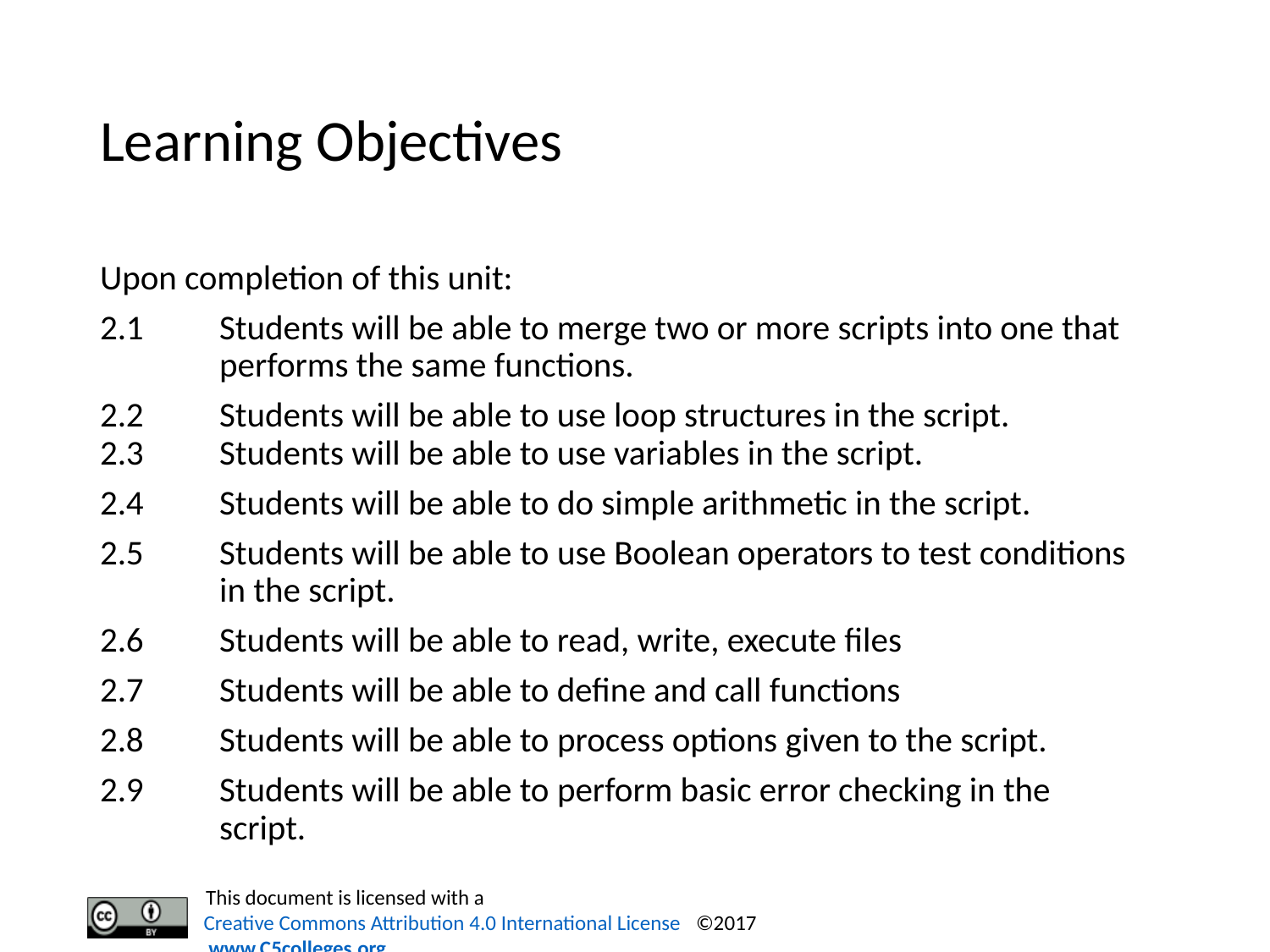

# Learning Objectives
Upon completion of this unit:
2.1	Students will be able to merge two or more scripts into one that  	performs the same functions.
2.2 	Students will be able to use loop structures in the script.
2.3 	Students will be able to use variables in the script.
2.4 	Students will be able to do simple arithmetic in the script.
2.5 	Students will be able to use Boolean operators to test conditions
 	in the script.
2.6 	Students will be able to read, write, execute files
2.7 	Students will be able to define and call functions
2.8 	Students will be able to process options given to the script.
2.9 	Students will be able to perform basic error checking in the
 	script.